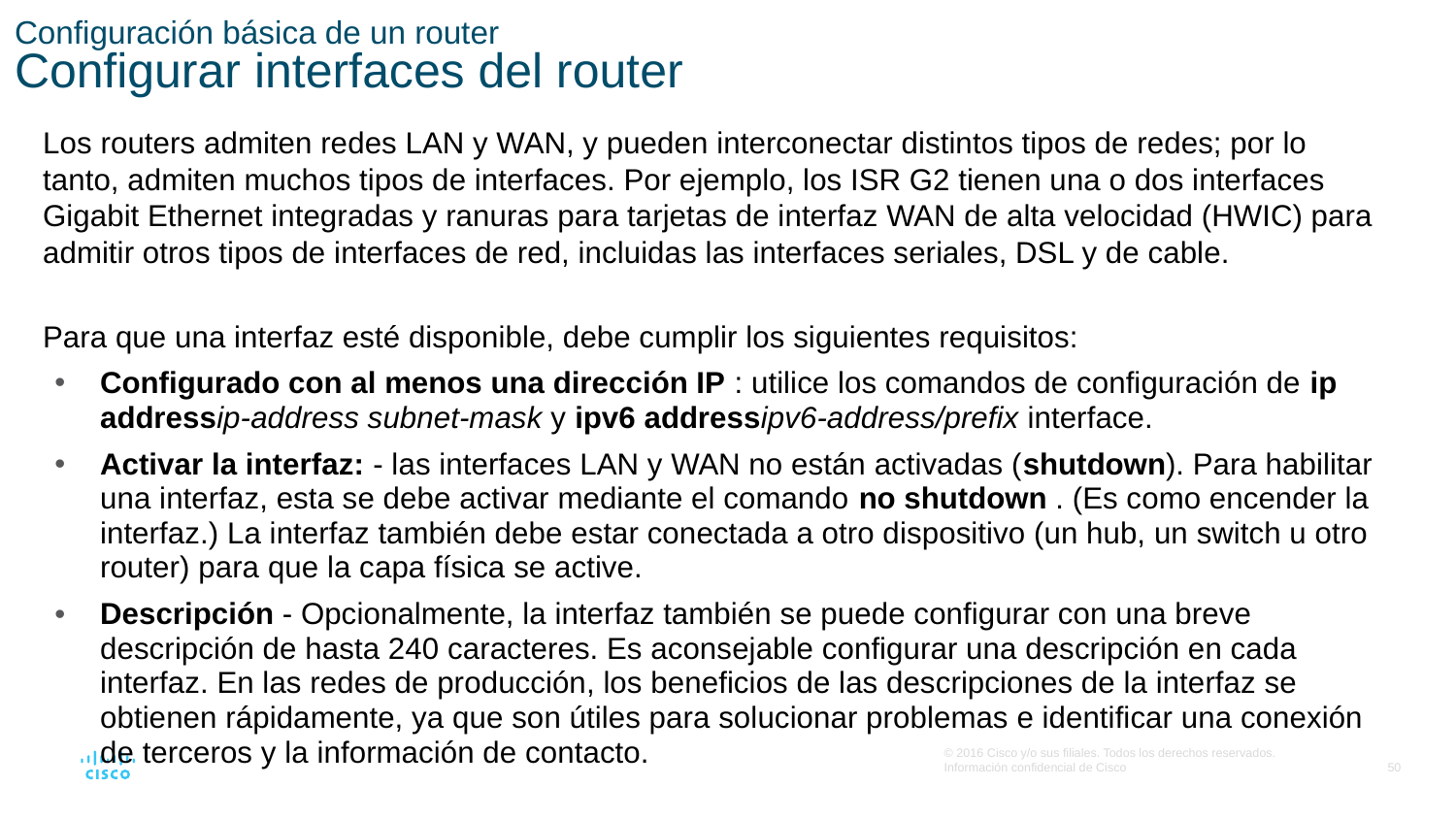

# Configuración básica de un router Configurar interfaces del router
Los routers admiten redes LAN y WAN, y pueden interconectar distintos tipos de redes; por lo tanto, admiten muchos tipos de interfaces. Por ejemplo, los ISR G2 tienen una o dos interfaces Gigabit Ethernet integradas y ranuras para tarjetas de interfaz WAN de alta velocidad (HWIC) para admitir otros tipos de interfaces de red, incluidas las interfaces seriales, DSL y de cable.

Para que una interfaz esté disponible, debe cumplir los siguientes requisitos:
Configurado con al menos una dirección IP : utilice los comandos de configuración de ip addressip-address subnet-mask y ipv6 addressipv6-address/prefix interface.
Activar la interfaz: - las interfaces LAN y WAN no están activadas (shutdown). Para habilitar una interfaz, esta se debe activar mediante el comando no shutdown . (Es como encender la interfaz.) La interfaz también debe estar conectada a otro dispositivo (un hub, un switch u otro router) para que la capa física se active.
Descripción - Opcionalmente, la interfaz también se puede configurar con una breve descripción de hasta 240 caracteres. Es aconsejable configurar una descripción en cada interfaz. En las redes de producción, los beneficios de las descripciones de la interfaz se obtienen rápidamente, ya que son útiles para solucionar problemas e identificar una conexión de terceros y la información de contacto.